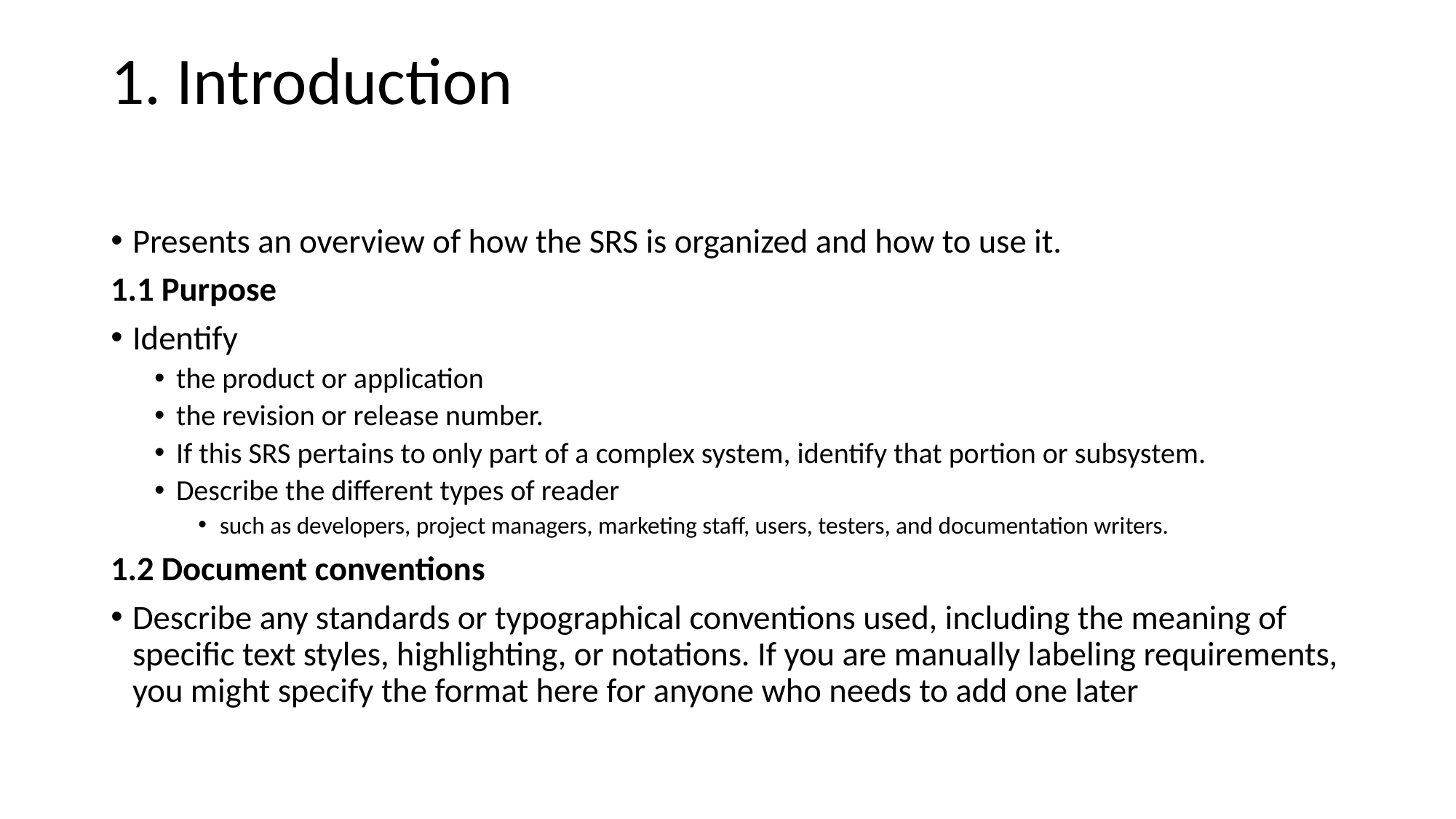

1. Introduction
Presents an overview of how the SRS is organized and how to use it.
1.1 Purpose
Identify
the product or application
the revision or release number.
If this SRS pertains to only part of a complex system, identify that portion or subsystem.
Describe the different types of reader
such as developers, project managers, marketing staff, users, testers, and documentation writers.
1.2 Document conventions
Describe any standards or typographical conventions used, including the meaning of specific text styles, highlighting, or notations. If you are manually labeling requirements, you might specify the format here for anyone who needs to add one later